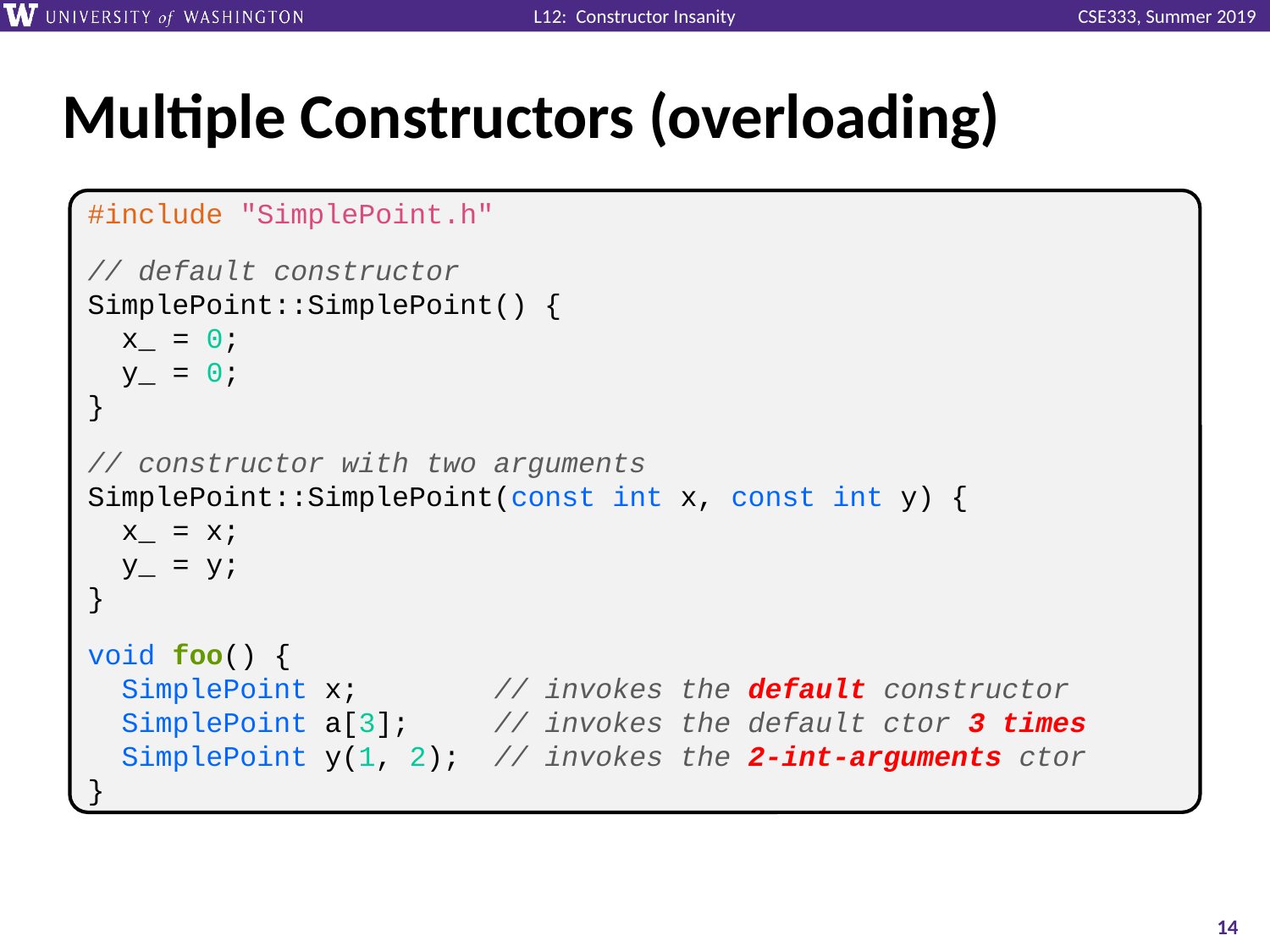

# Multiple Constructors (overloading)
#include "SimplePoint.h"

// default constructor
SimplePoint::SimplePoint() {
  x_ = 0;
  y_ = 0;
}

// constructor with two arguments
SimplePoint::SimplePoint(const int x, const int y) {
  x_ = x;
  y_ = y;
}

void foo() {
  SimplePoint x;        // invokes the default constructor
  SimplePoint a[3];     // invokes the default ctor 3 times
  SimplePoint y(1, 2);  // invokes the 2-int-arguments ctor
}
14